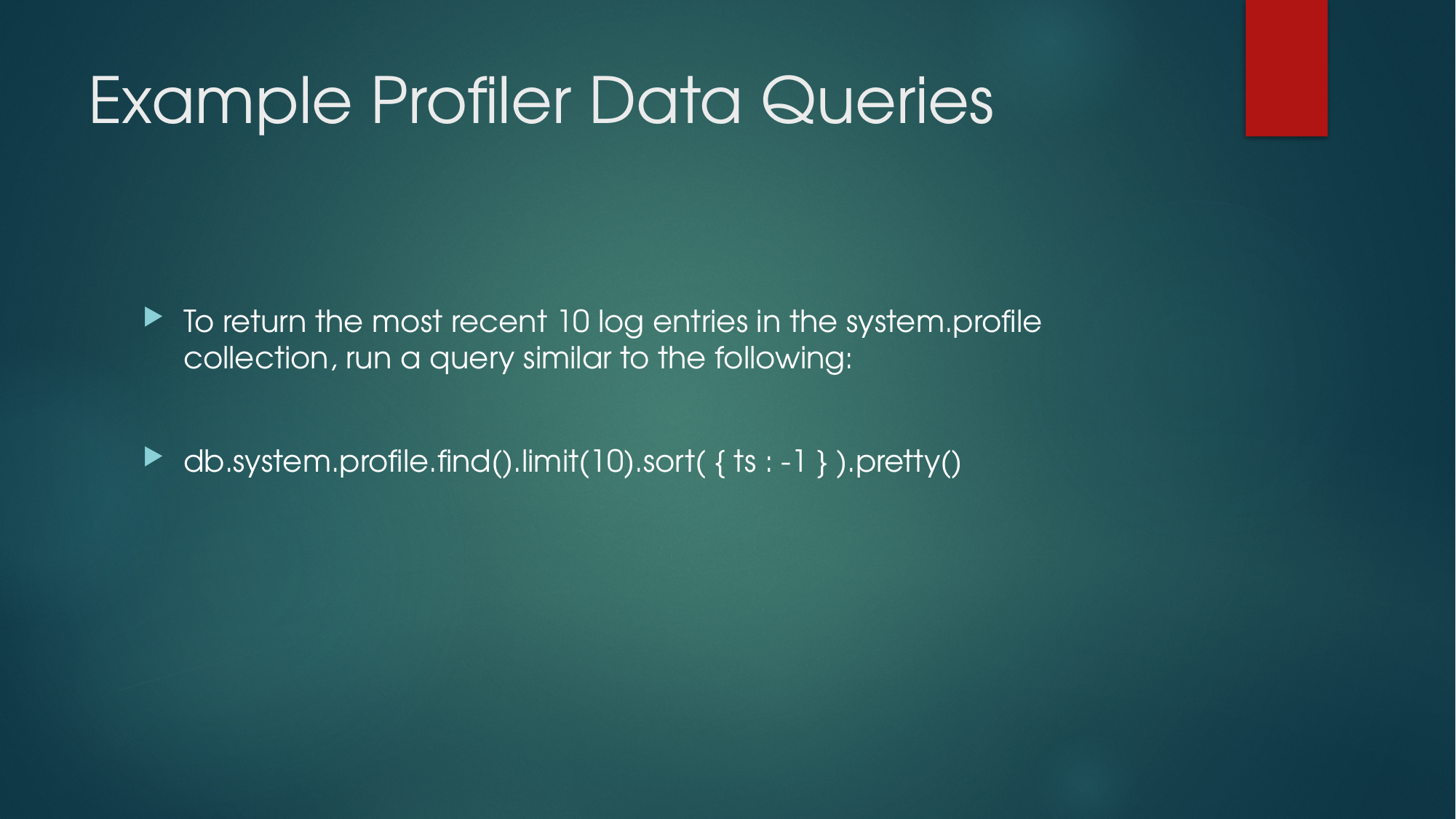

# Example Profiler Data Queries

To return the most recent 10 log entries in the system.profile collection, run a query similar to the following:

db.system.profile.find().limit(10).sort( { ts : -1 } ).pretty()